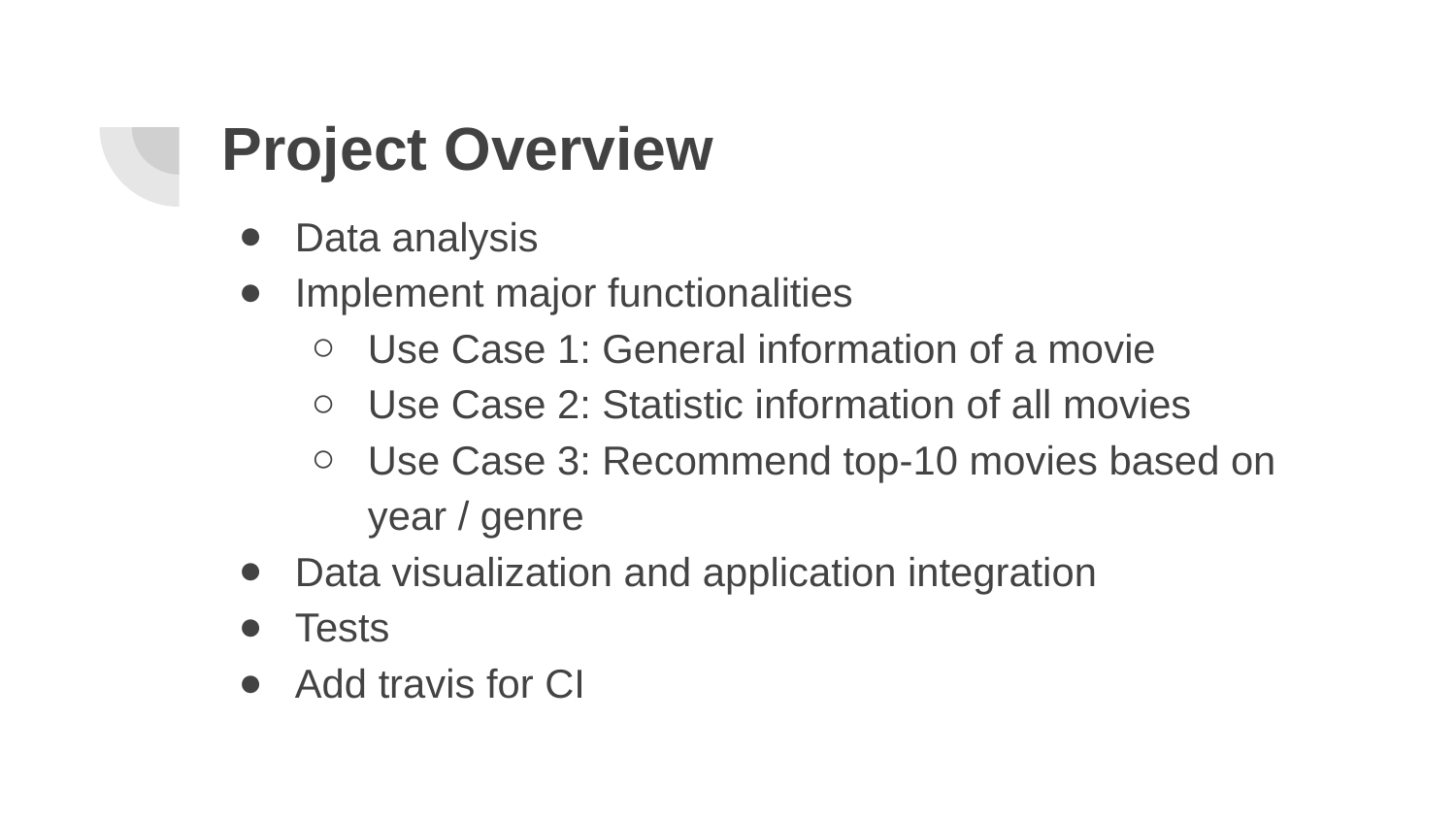

# Project Overview
Data analysis
Implement major functionalities
Use Case 1: General information of a movie
Use Case 2: Statistic information of all movies
Use Case 3: Recommend top-10 movies based on year / genre
Data visualization and application integration
Tests
Add travis for CI